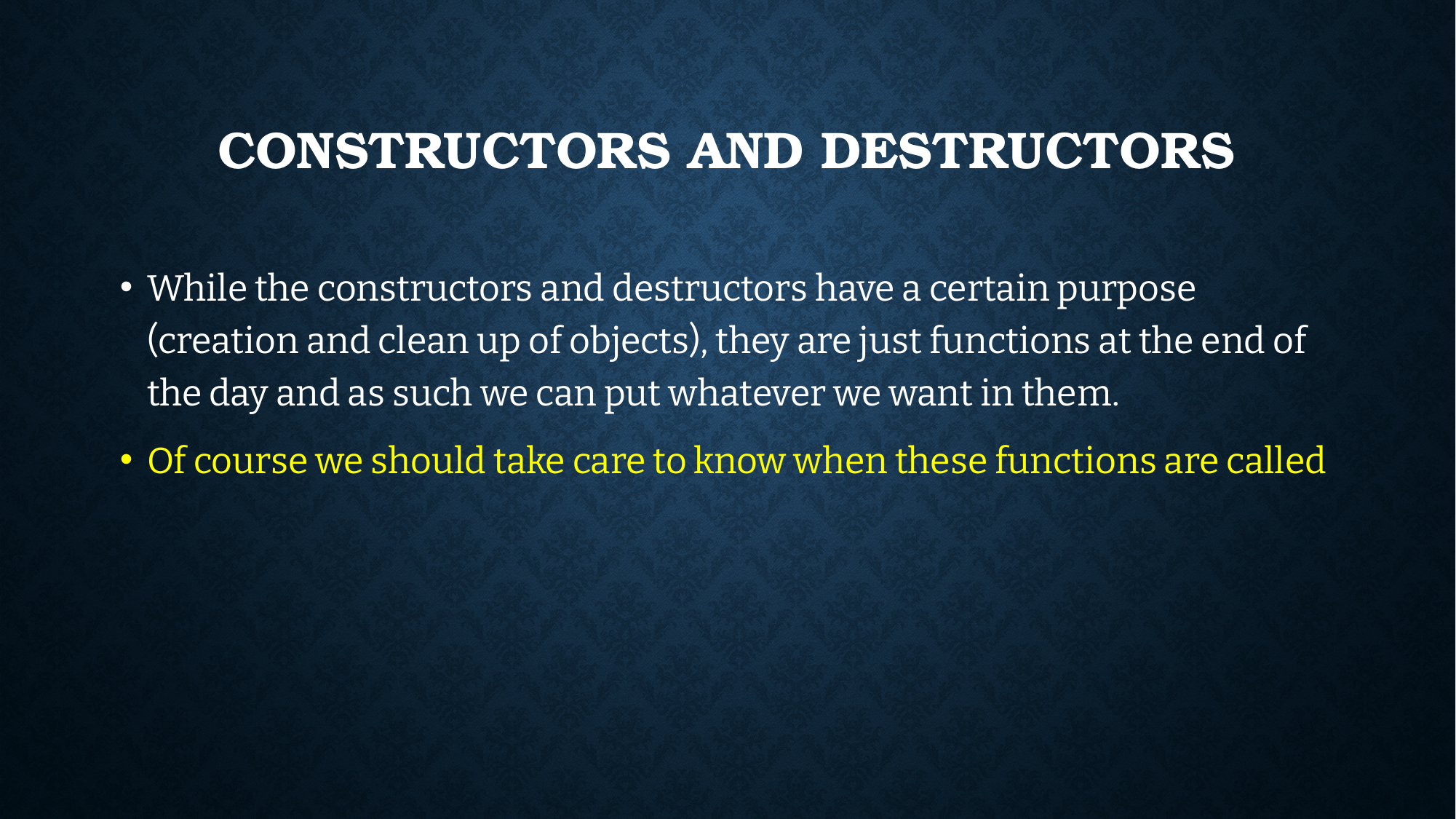

# Constructors and Destructors
While the constructors and destructors have a certain purpose (creation and clean up of objects), they are just functions at the end of the day and as such we can put whatever we want in them.
Of course we should take care to know when these functions are called